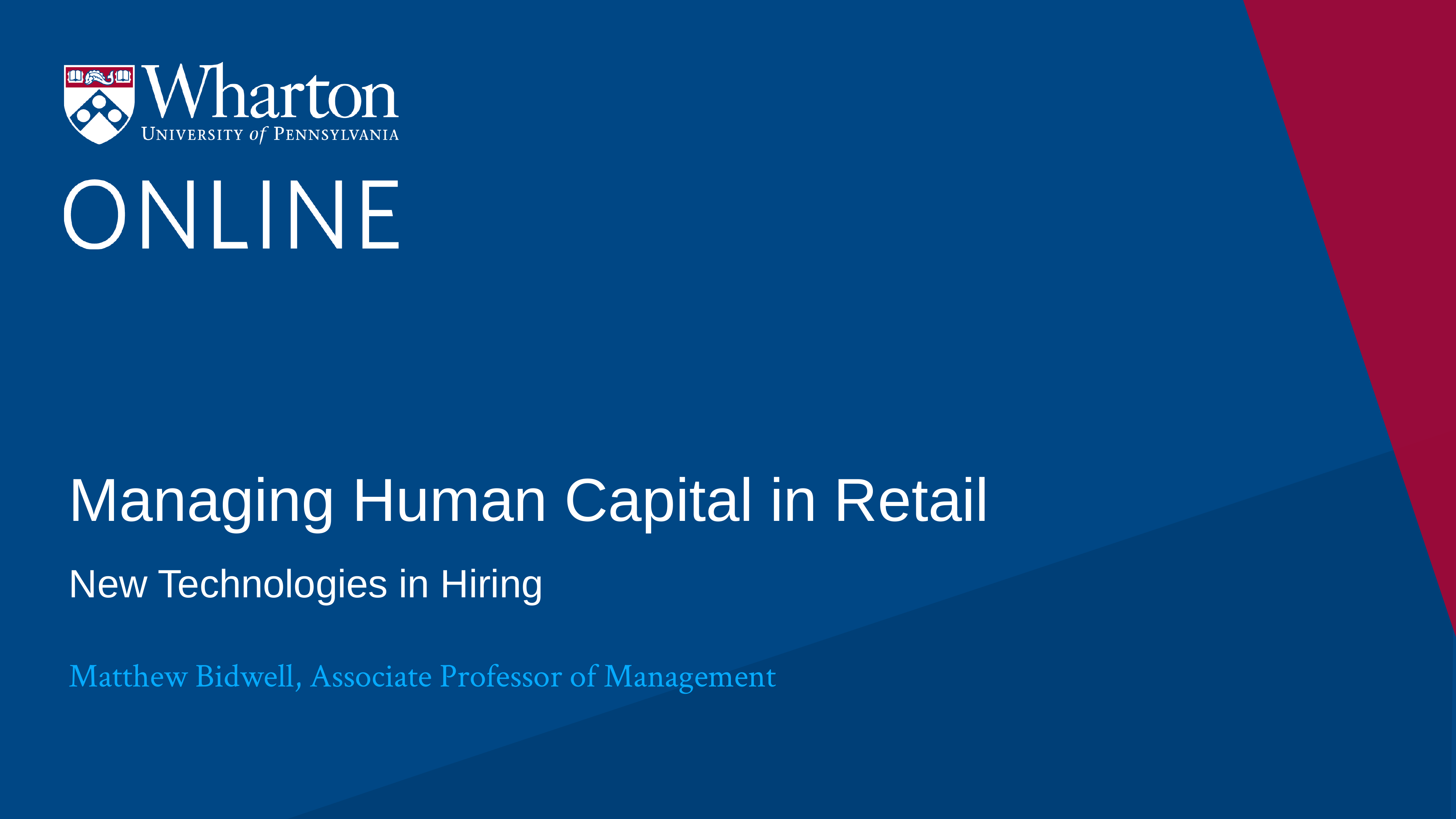

# Managing Human Capital in Retail
New Technologies in Hiring
Matthew Bidwell, Associate Professor of Management